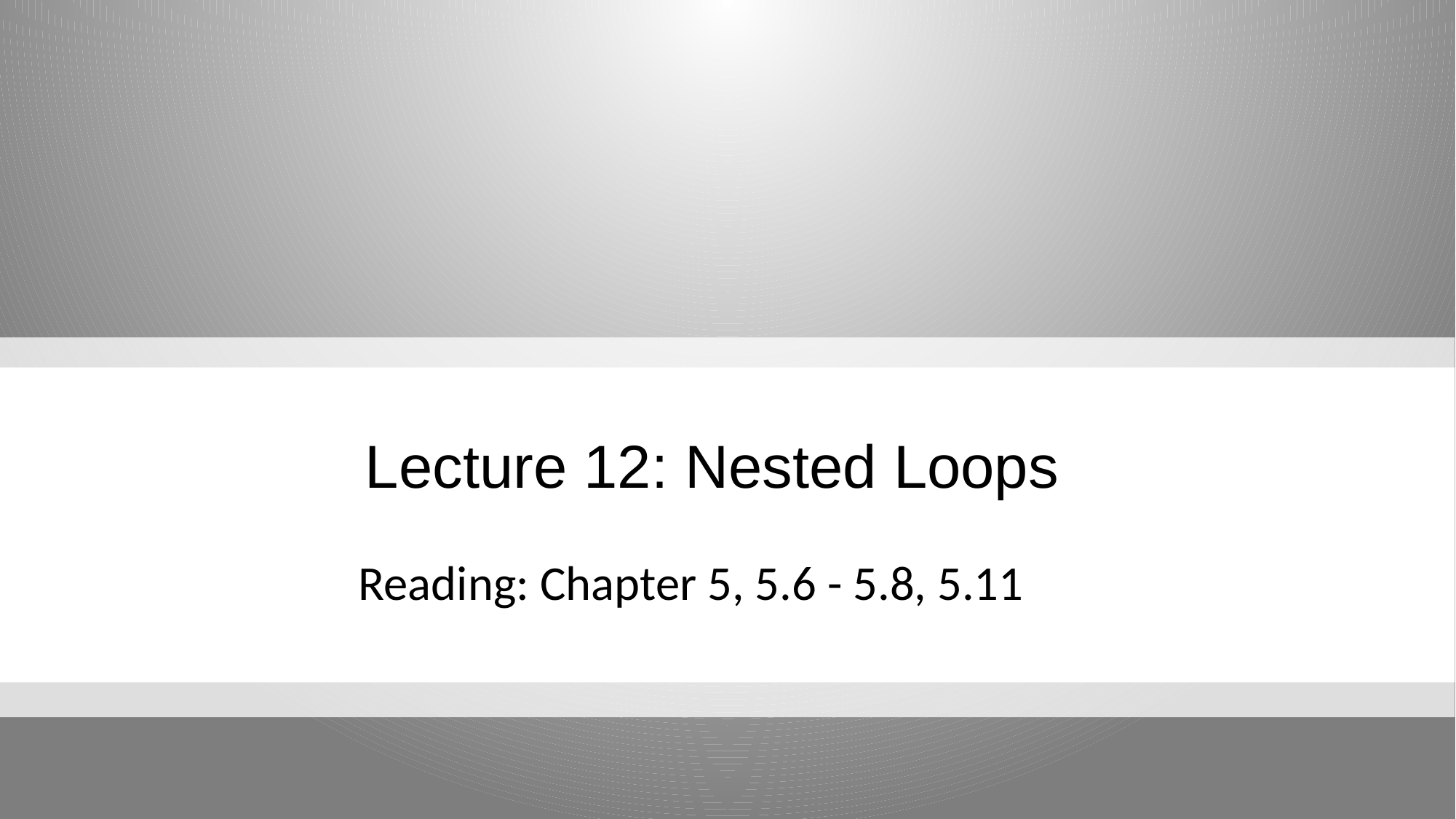

# Lecture 12: Nested Loops
Reading: Chapter 5, 5.6 - 5.8, 5.11